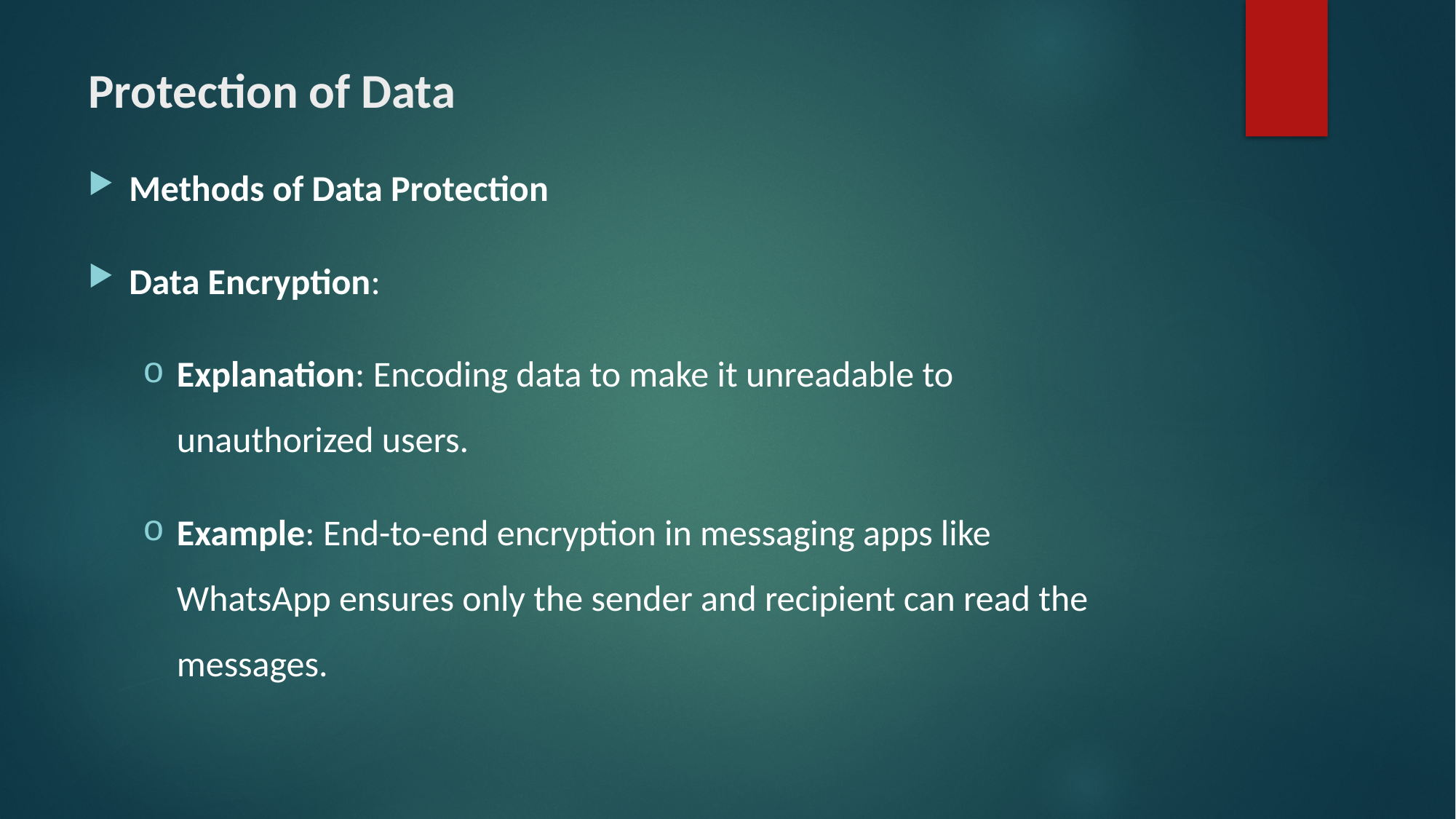

# Protection of Data
Methods of Data Protection
Data Encryption:
Explanation: Encoding data to make it unreadable to unauthorized users.
Example: End-to-end encryption in messaging apps like WhatsApp ensures only the sender and recipient can read the messages.